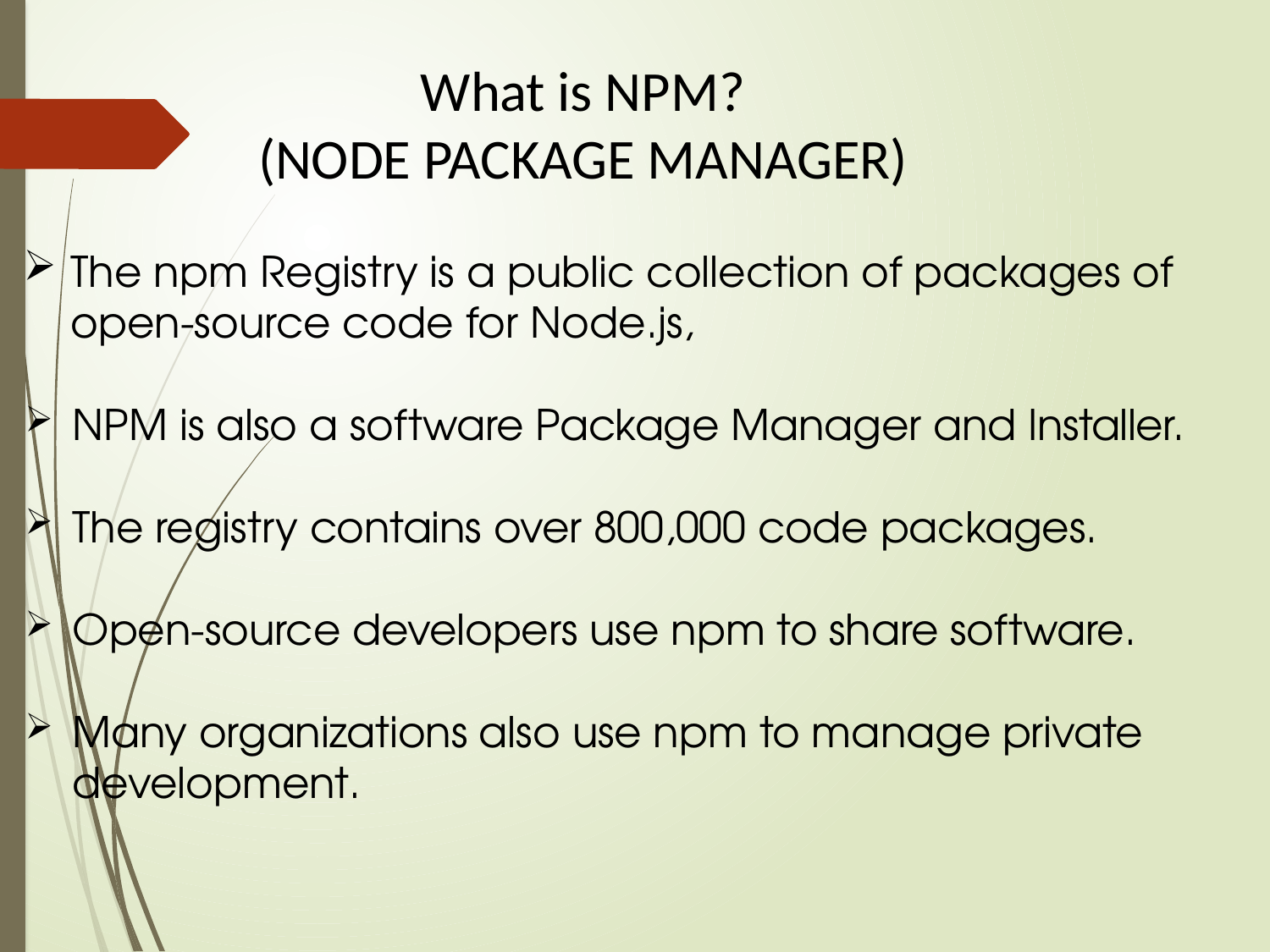

# What is NPM? (NODE PACKAGE MANAGER)
The npm Registry is a public collection of packages of open-source code for Node.js,

NPM is also a software Package Manager and Installer.

The registry contains over 800,000 code packages.

Open-source developers use npm to share software.

Many organizations also use npm to manage private development.